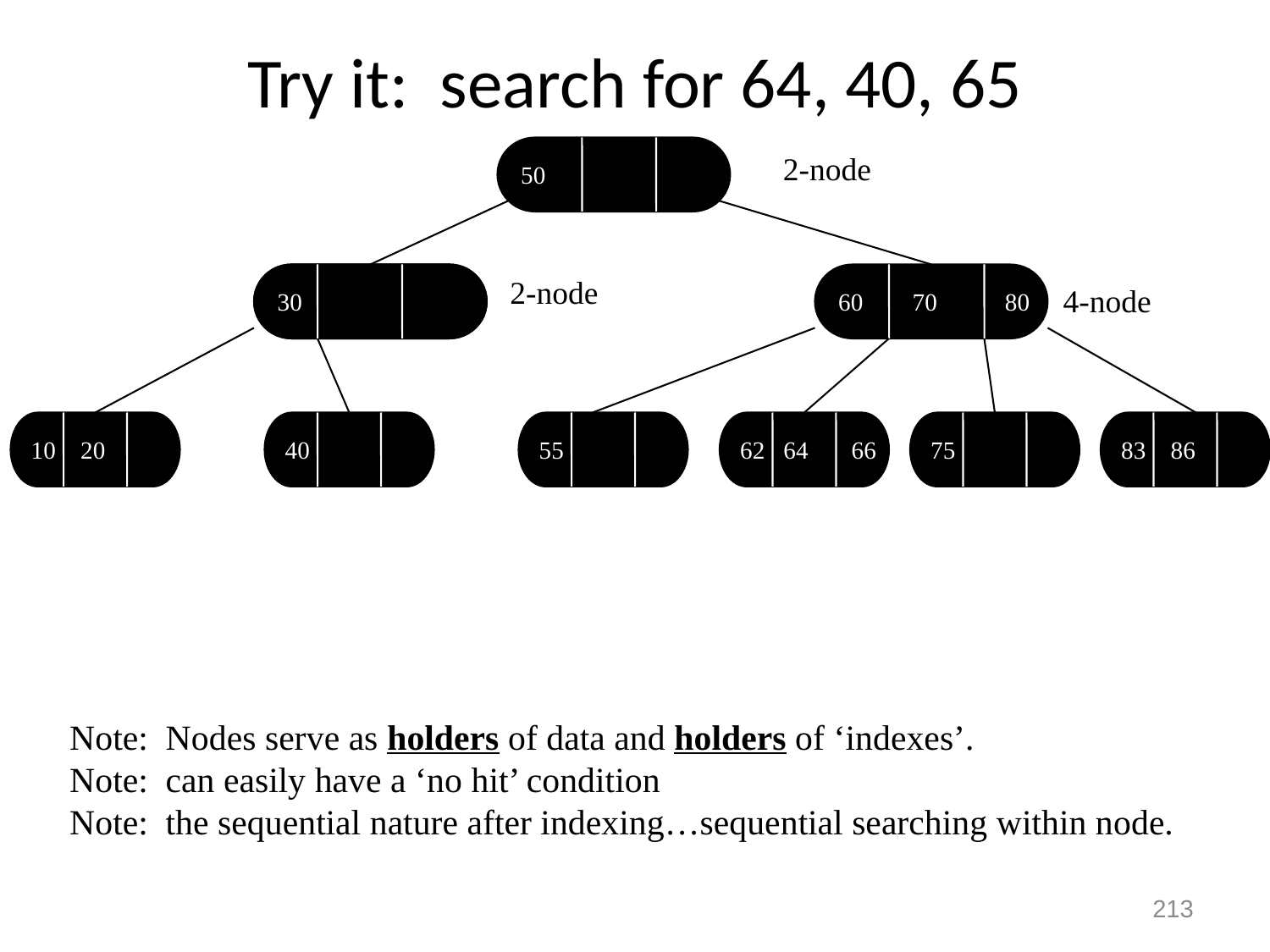

# Try it:  search for 64, 40, 65
50

2-node

30
30

60        70           80

2-node
4-node

10    20

40

55

62   64       66

75

83    86

Note:  Nodes serve as holders of data and holders of ‘indexes’.
Note:  can easily have a ‘no hit’ condition
Note:  the sequential nature after indexing…sequential searching within node.
213